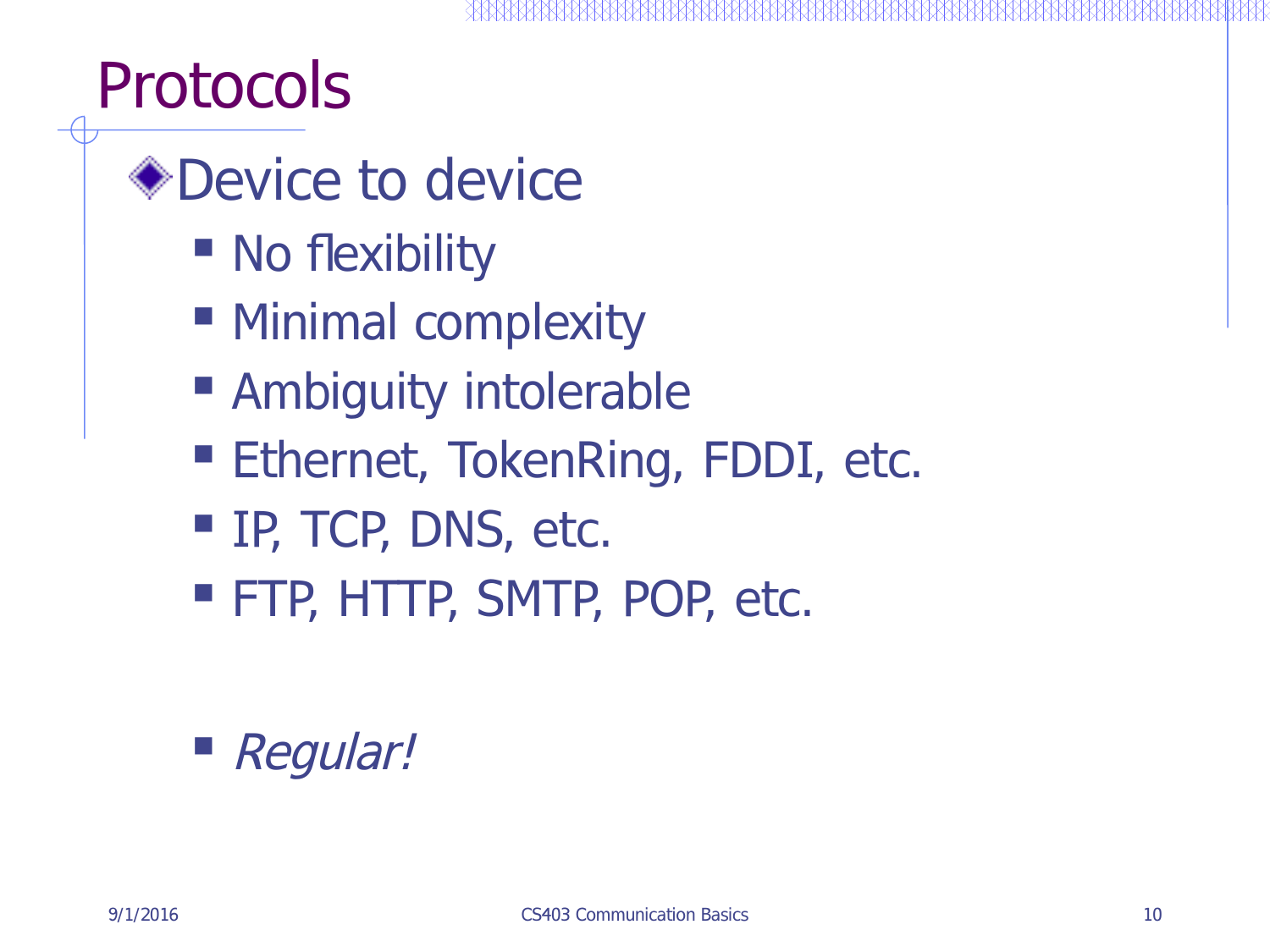

# Protocols
Device to device
No flexibility
Minimal complexity
Ambiguity intolerable
Ethernet, TokenRing, FDDI, etc.
IP, TCP, DNS, etc.
FTP, HTTP, SMTP, POP, etc.

Regular!

9/1/2016
CS403 Communication Basics
10